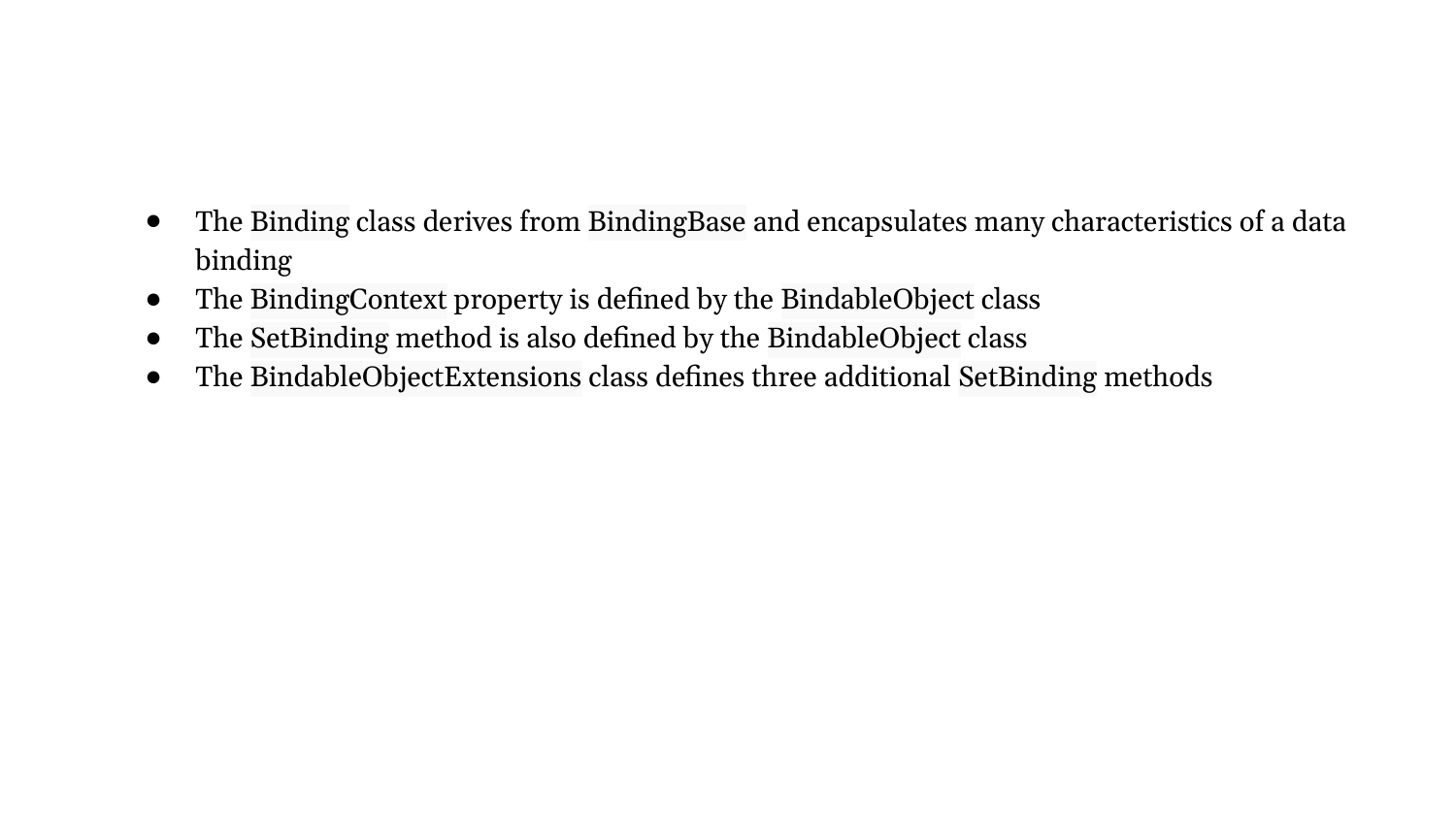

#
The Binding class derives from BindingBase and encapsulates many characteristics of a data binding
The BindingContext property is defined by the BindableObject class
The SetBinding method is also defined by the BindableObject class
The BindableObjectExtensions class defines three additional SetBinding methods